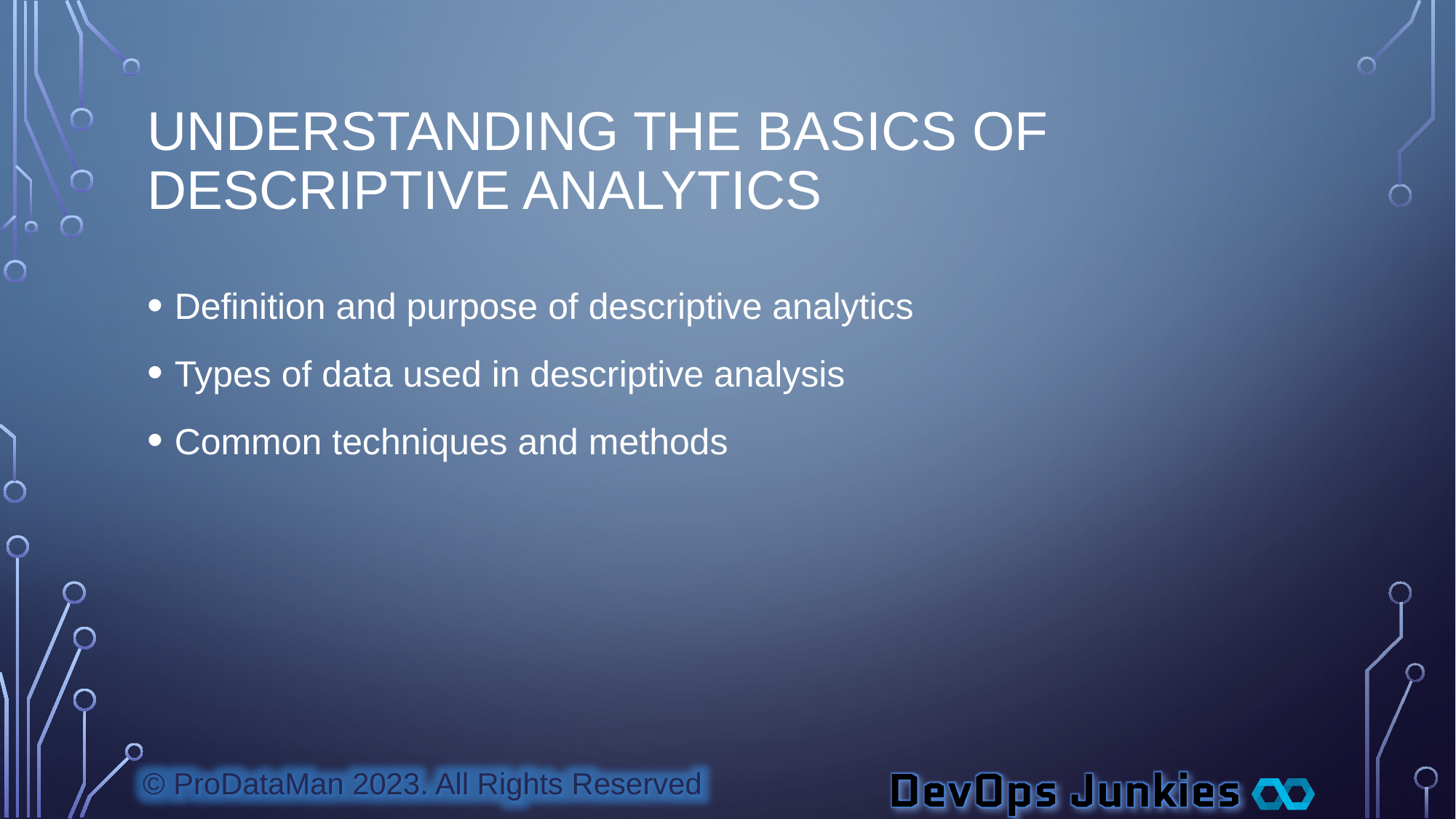

# Understanding the Basics of Descriptive Analytics
Definition and purpose of descriptive analytics
Types of data used in descriptive analysis
Common techniques and methods